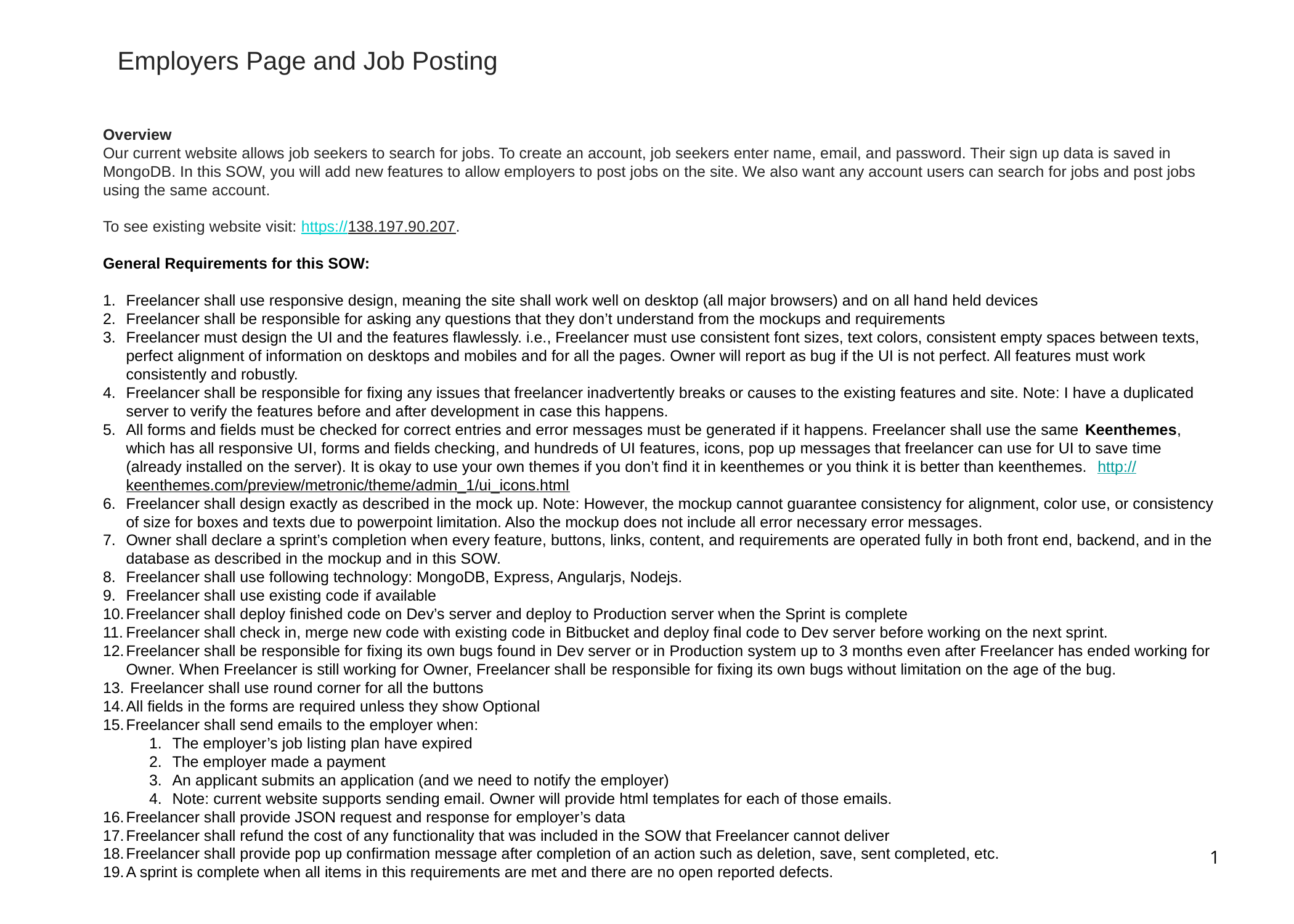

Employers Page and Job Posting

Overview
Our current website allows job seekers to search for jobs. To create an account, job seekers enter name, email, and password. Their sign up data is saved in MongoDB. In this SOW, you will add new features to allow employers to post jobs on the site. We also want any account users can search for jobs and post jobs using the same account.

To see existing website visit: https://138.197.90.207.

General Requirements for this SOW:

Freelancer shall use responsive design, meaning the site shall work well on desktop (all major browsers) and on all hand held devices
Freelancer shall be responsible for asking any questions that they don’t understand from the mockups and requirements
Freelancer must design the UI and the features flawlessly. i.e., Freelancer must use consistent font sizes, text colors, consistent empty spaces between texts, perfect alignment of information on desktops and mobiles and for all the pages. Owner will report as bug if the UI is not perfect. All features must work consistently and robustly.
Freelancer shall be responsible for fixing any issues that freelancer inadvertently breaks or causes to the existing features and site. Note: I have a duplicated server to verify the features before and after development in case this happens.
All forms and fields must be checked for correct entries and error messages must be generated if it happens. Freelancer shall use the same Keenthemes, which has all responsive UI, forms and fields checking, and hundreds of UI features, icons, pop up messages that freelancer can use for UI to save time (already installed on the server). It is okay to use your own themes if you don’t find it in keenthemes or you think it is better than keenthemes.  http://keenthemes.com/preview/metronic/theme/admin_1/ui_icons.html
Freelancer shall design exactly as described in the mock up. Note: However, the mockup cannot guarantee consistency for alignment, color use, or consistency of size for boxes and texts due to powerpoint limitation. Also the mockup does not include all error necessary error messages.
Owner shall declare a sprint’s completion when every feature, buttons, links, content, and requirements are operated fully in both front end, backend, and in the database as described in the mockup and in this SOW.
Freelancer shall use following technology: MongoDB, Express, Angularjs, Nodejs.
Freelancer shall use existing code if available
Freelancer shall deploy finished code on Dev’s server and deploy to Production server when the Sprint is complete
Freelancer shall check in, merge new code with existing code in Bitbucket and deploy final code to Dev server before working on the next sprint.
Freelancer shall be responsible for fixing its own bugs found in Dev server or in Production system up to 3 months even after Freelancer has ended working for Owner. When Freelancer is still working for Owner, Freelancer shall be responsible for fixing its own bugs without limitation on the age of the bug.
 Freelancer shall use round corner for all the buttons
All fields in the forms are required unless they show Optional
Freelancer shall send emails to the employer when:
The employer’s job listing plan have expired
The employer made a payment
An applicant submits an application (and we need to notify the employer)
Note: current website supports sending email. Owner will provide html templates for each of those emails.
Freelancer shall provide JSON request and response for employer’s data
Freelancer shall refund the cost of any functionality that was included in the SOW that Freelancer cannot deliver
Freelancer shall provide pop up confirmation message after completion of an action such as deletion, save, sent completed, etc.
A sprint is complete when all items in this requirements are met and there are no open reported defects.
1